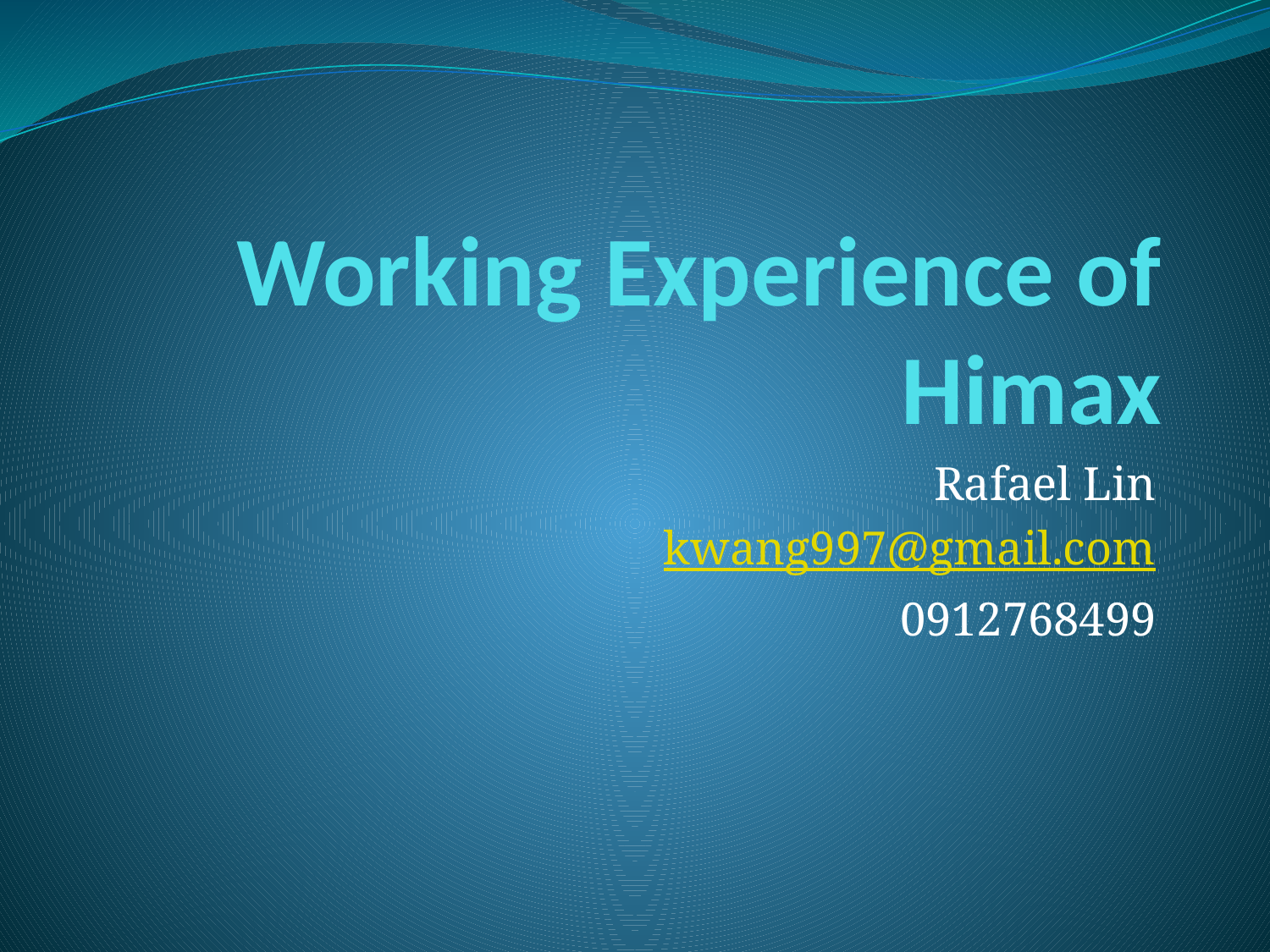

# Working Experience of Himax
Rafael Lin
kwang997@gmail.com
0912768499